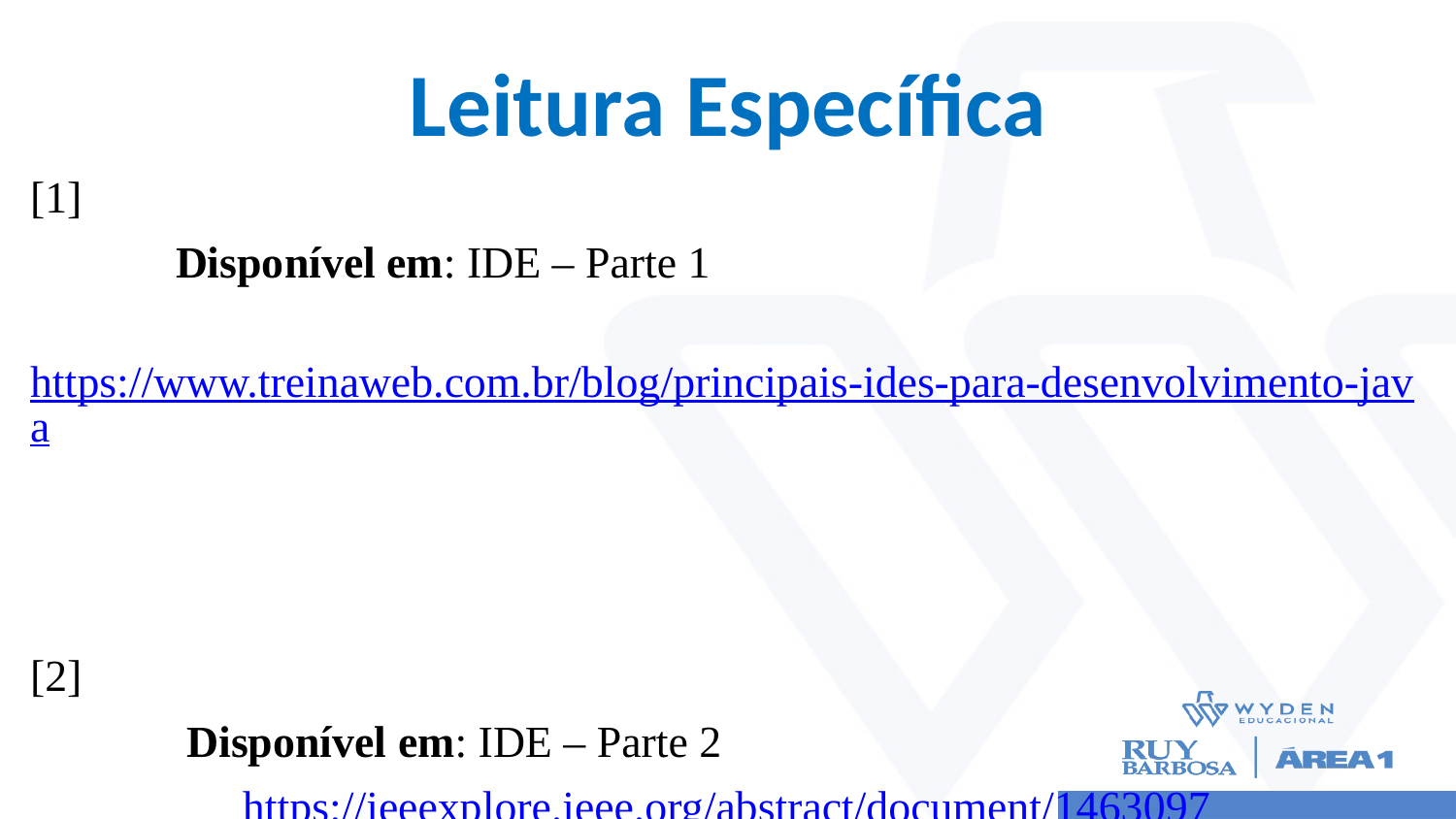

# Leitura Específica
[1]
	Disponível em: IDE – Parte 1
             https://www.treinaweb.com.br/blog/principais-ides-para-desenvolvimento-java

[2]
	 Disponível em: IDE – Parte 2
	      https://ieeexplore.ieee.org/abstract/document/1463097